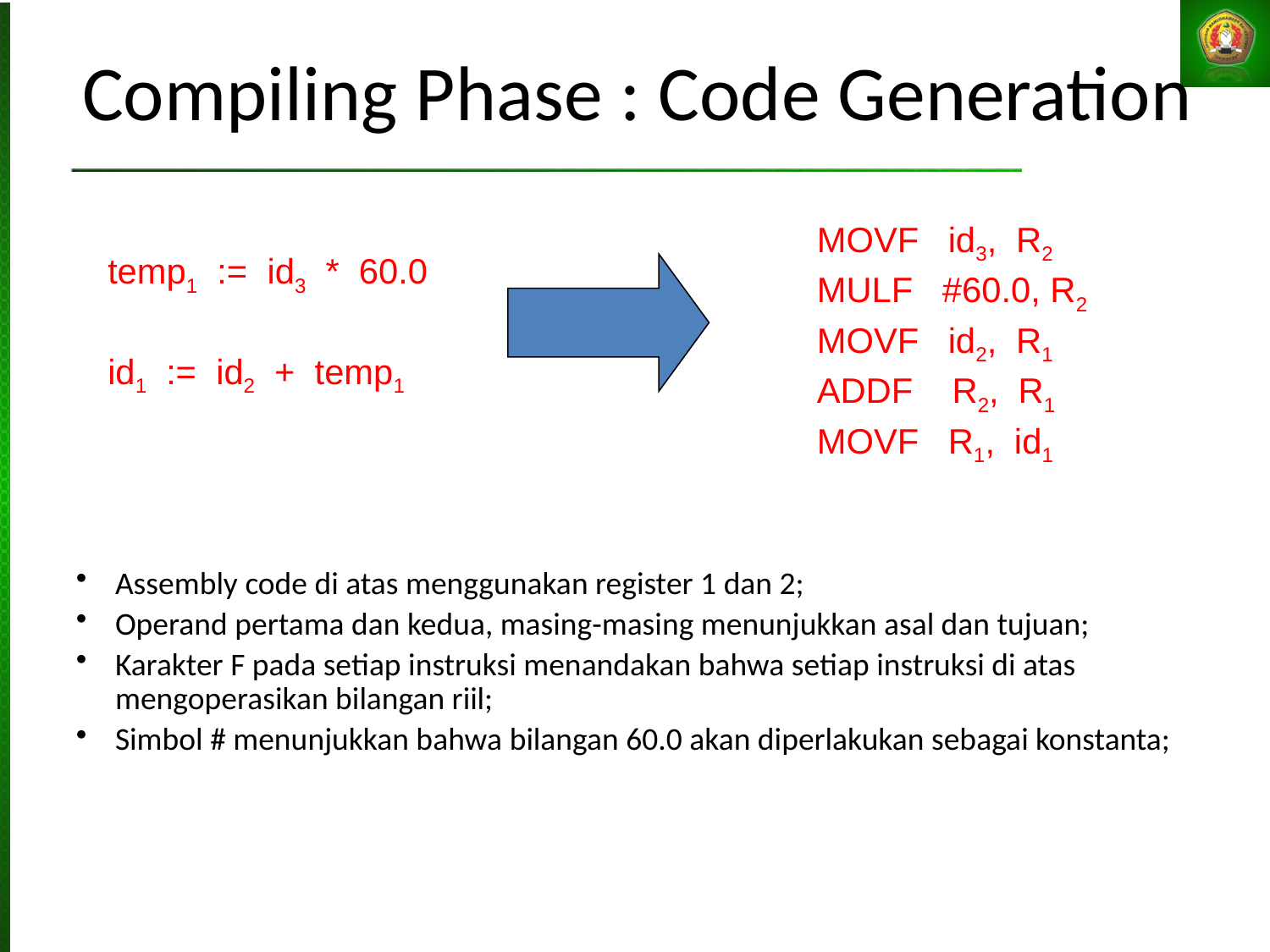

# Compiling Phase : Code Generation
MOVF   id3,  R2
MULF   #60.0, R2
MOVF   id2,  R1
ADDF    R2,  R1
MOVF   R1,  id1
temp1  :=  id3  *  60.0

id1  :=  id2  +  temp1

Assembly code di atas menggunakan register 1 dan 2;
Operand pertama dan kedua, masing-masing menunjukkan asal dan tujuan;
Karakter F pada setiap instruksi menandakan bahwa setiap instruksi di atas mengoperasikan bilangan riil;
Simbol # menunjukkan bahwa bilangan 60.0 akan diperlakukan sebagai konstanta;